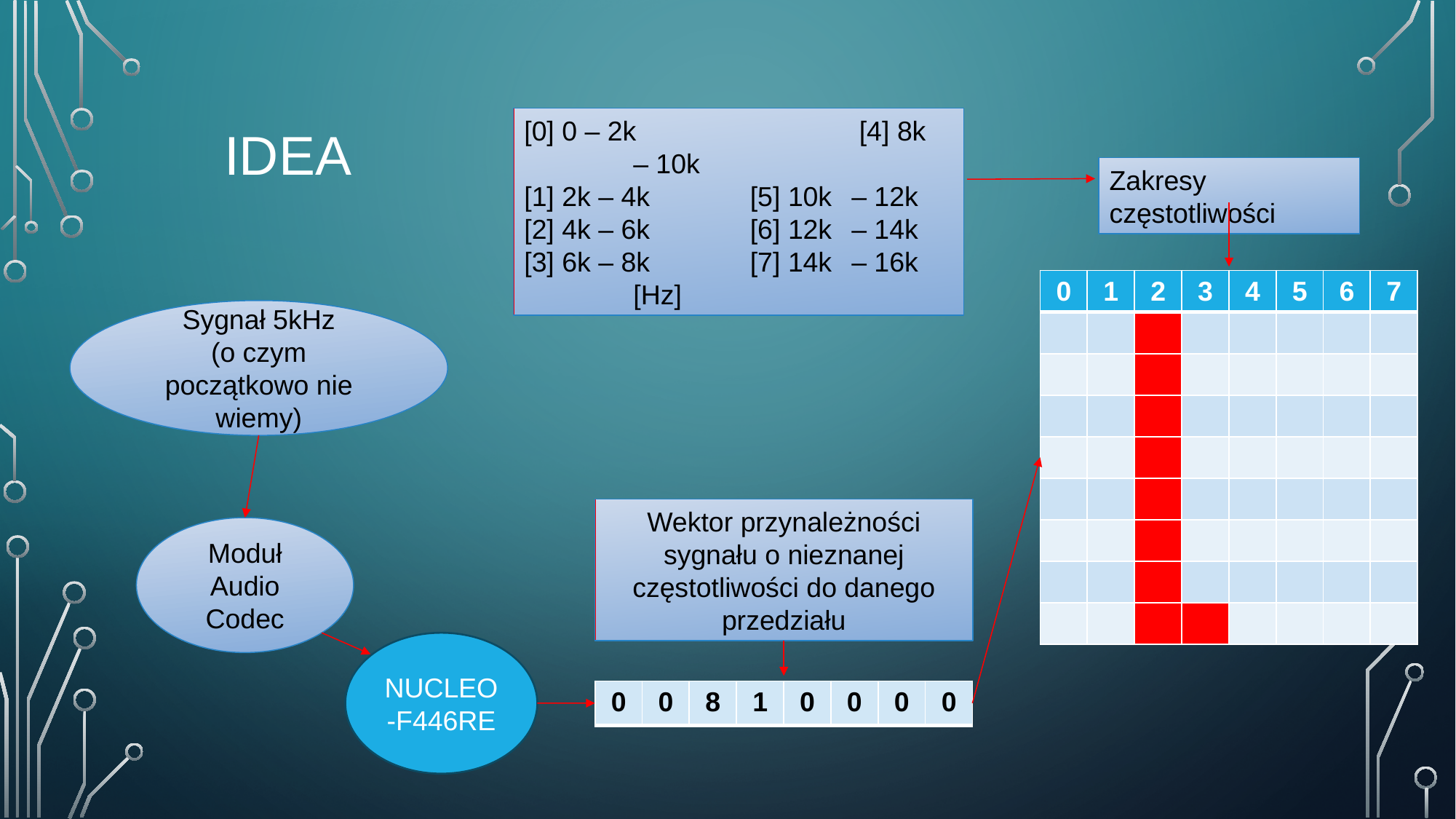

# Idea
[0] 0 – 2k		 [4] 8k 	– 10k
[1] 2k – 4k	 [5] 10k 	– 12k
[2] 4k – 6k	 [6] 12k	– 14k
[3] 6k – 8k	 [7] 14k	– 16k 	[Hz]
Zakresy częstotliwości
| 0 | 1 | 2 | 3 | 4 | 5 | 6 | 7 |
| --- | --- | --- | --- | --- | --- | --- | --- |
|  |  |  |  |  |  |  |  |
|  |  |  |  |  |  |  |  |
|  |  |  |  |  |  |  |  |
|  |  |  |  |  |  |  |  |
|  |  |  |  |  |  |  |  |
|  |  |  |  |  |  |  |  |
|  |  |  |  |  |  |  |  |
|  |  |  |  |  |  |  |  |
Sygnał 5kHz
(o czym początkowo nie wiemy)
Wektor przynależności sygnału o nieznanej częstotliwości do danego przedziału
Moduł Audio Codec
NUCLEO-F446RE
| 0 | 0 | 8 | 1 | 0 | 0 | 0 | 0 |
| --- | --- | --- | --- | --- | --- | --- | --- |